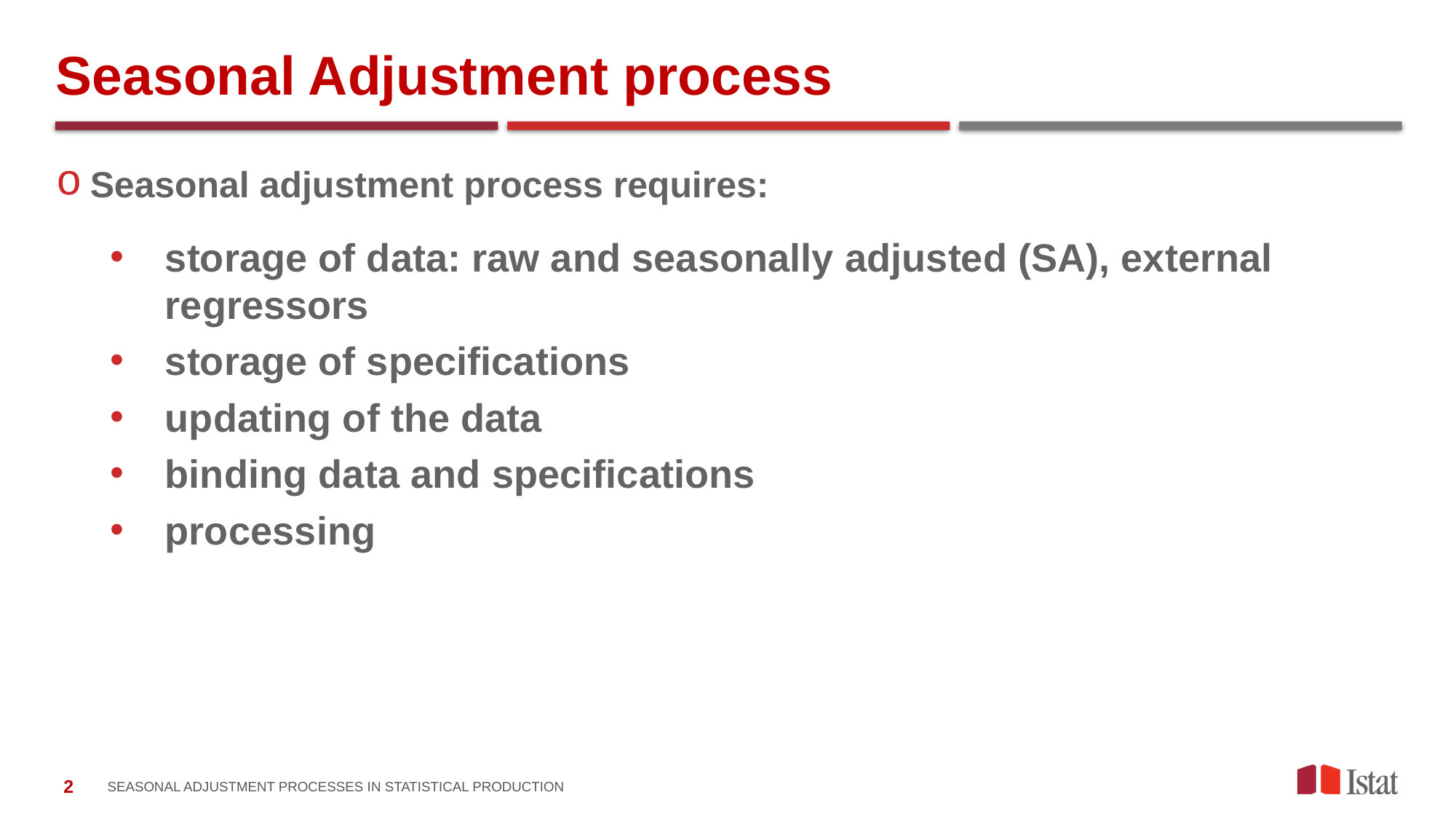

# Seasonal Adjustment process
Seasonal adjustment process requires:
storage of data: raw and seasonally adjusted (SA), external regressors
storage of specifications
updating of the data
binding data and specifications
processing

Seasonal adjustment processes in statistical production
2